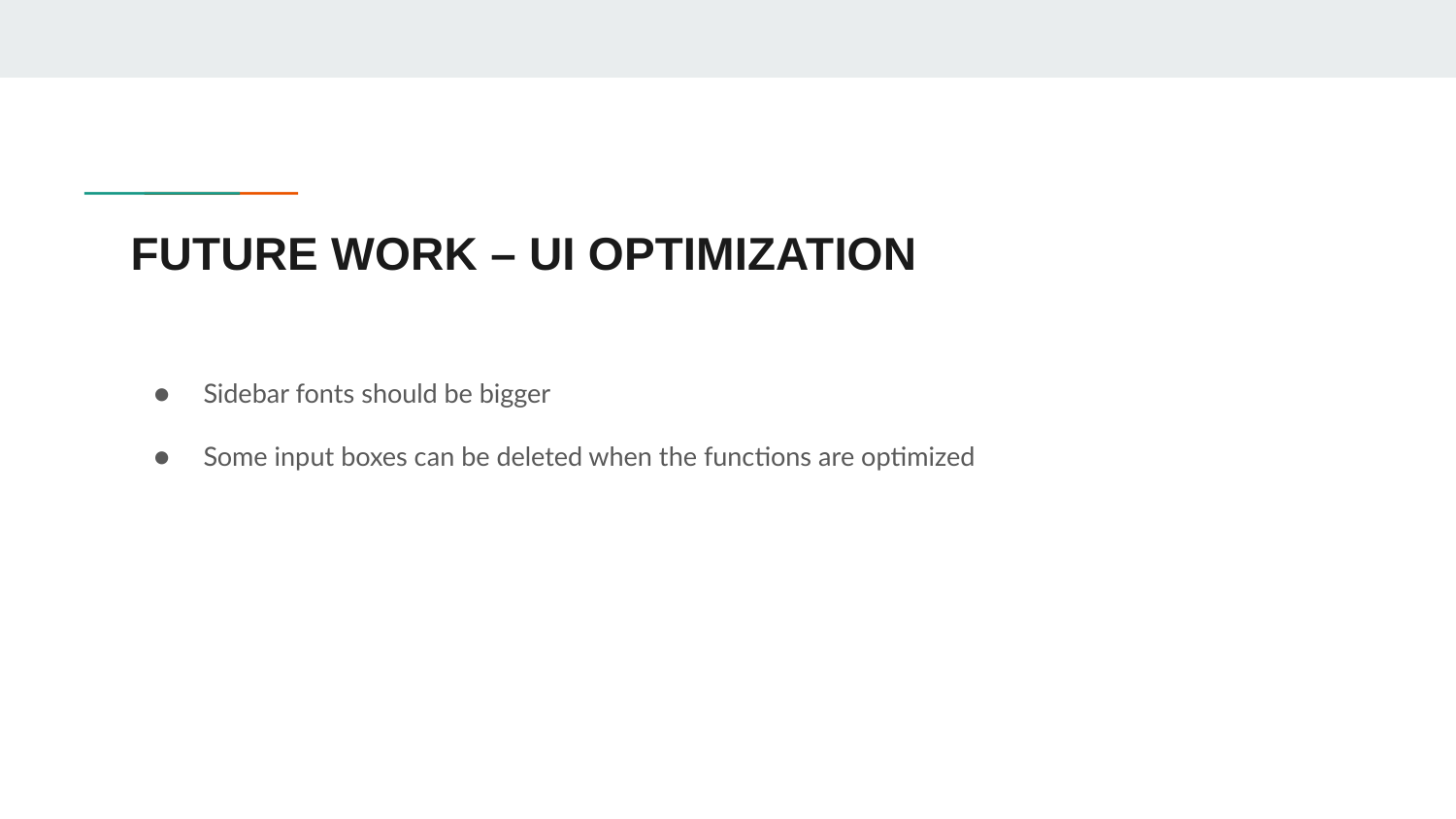

# FUTURE WORK – UI OPTIMIZATION
Sidebar fonts should be bigger
Some input boxes can be deleted when the functions are optimized